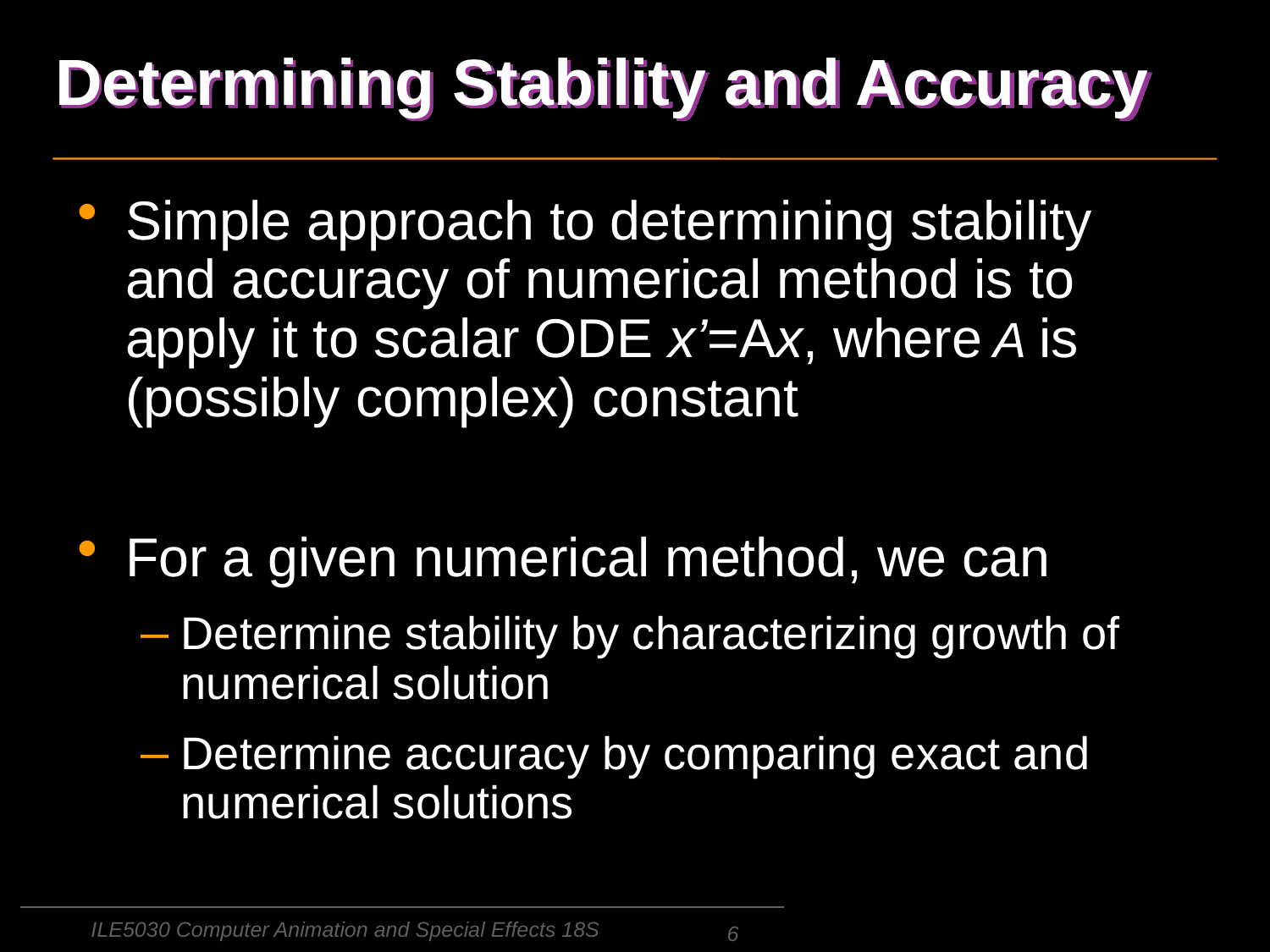

# Determining Stability and Accuracy
Simple approach to determining stability and accuracy of numerical method is to apply it to scalar ODE x’=Ax, where A is (possibly complex) constant

For a given numerical method, we can
Determine stability by characterizing growth of numerical solution
Determine accuracy by comparing exact and numerical solutions
ILE5030 Computer Animation and Special Effects 18S
6